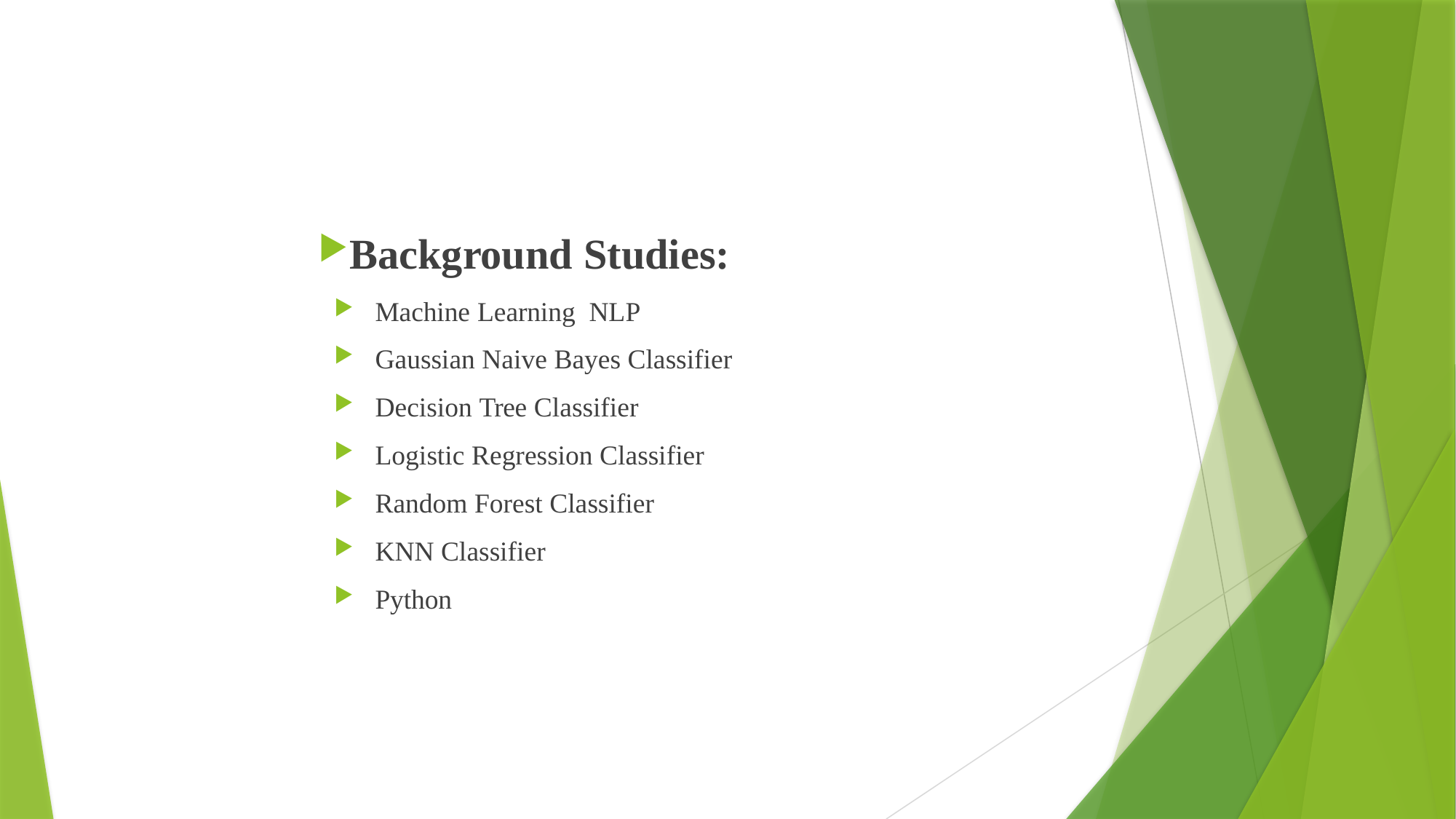

Background Studies:
Machine Learning  NLP
Gaussian Naive Bayes Classifier
Decision Tree Classifier
Logistic Regression Classifier
Random Forest Classifier
KNN Classifier
Python